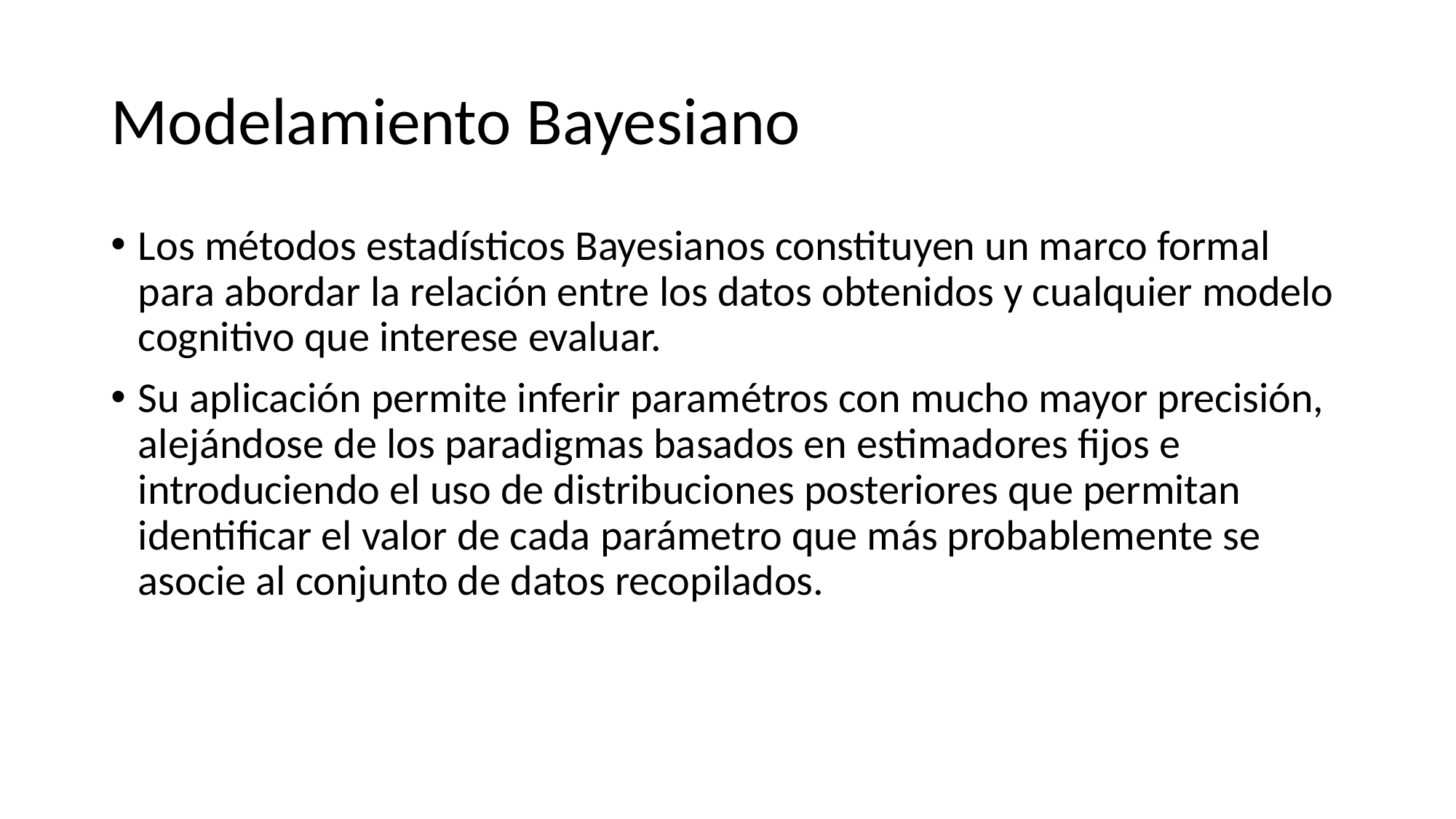

# Modelamiento Bayesiano
Los métodos estadísticos Bayesianos constituyen un marco formal para abordar la relación entre los datos obtenidos y cualquier modelo cognitivo que interese evaluar.
Su aplicación permite inferir paramétros con mucho mayor precisión, alejándose de los paradigmas basados en estimadores fijos e introduciendo el uso de distribuciones posteriores que permitan identificar el valor de cada parámetro que más probablemente se asocie al conjunto de datos recopilados.